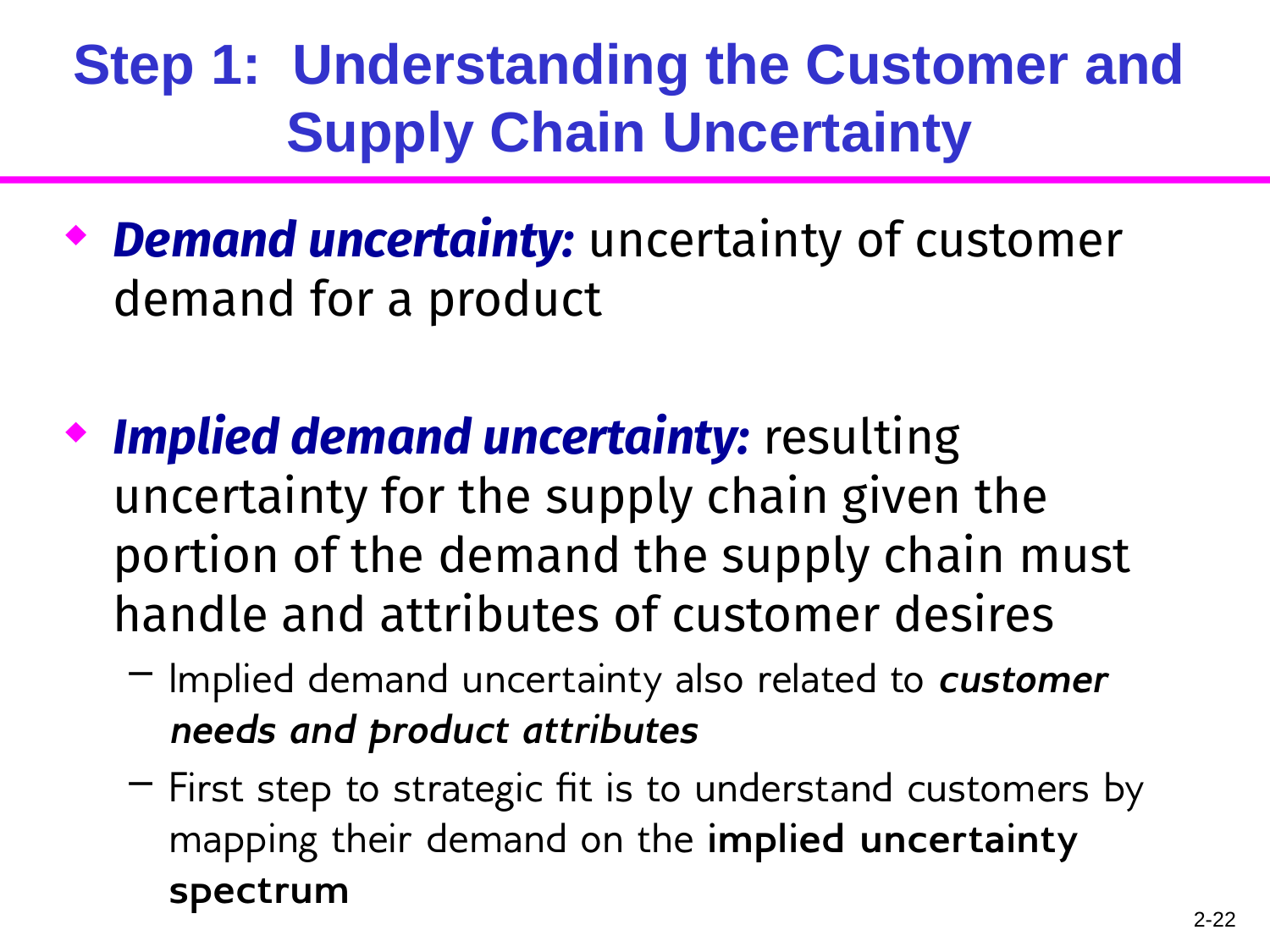

# Step 1:  Understanding the Customer and Supply Chain Uncertainty
Demand uncertainty: uncertainty of customer demand for a product

Implied demand uncertainty: resulting uncertainty for the supply chain given the portion of the demand the supply chain must handle and attributes of customer desires
Implied demand uncertainty also related to customer needs and product attributes
First step to strategic fit is to understand customers by mapping their demand on the implied uncertainty spectrum
2-22